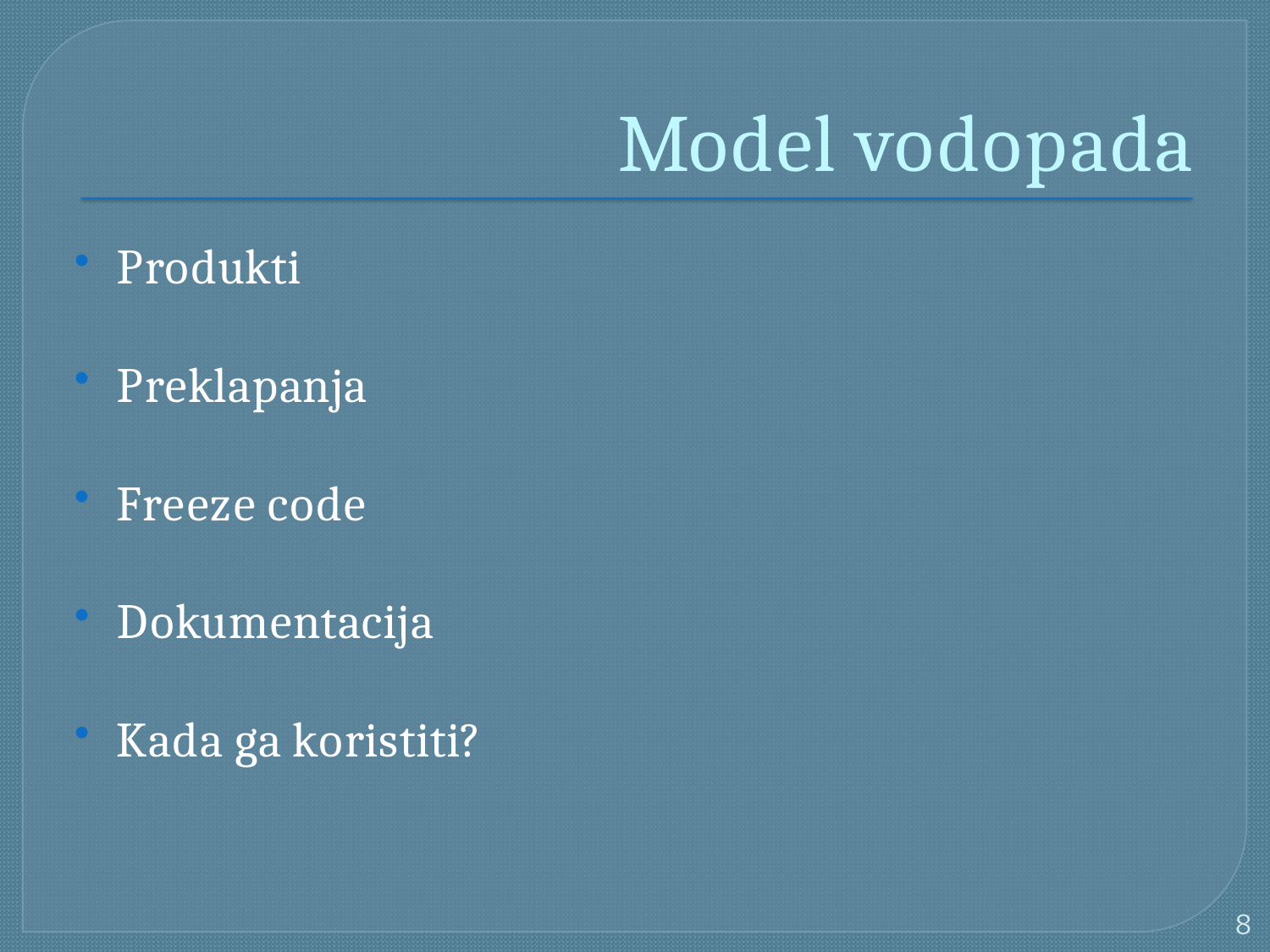

# Model vodopada
Produkti

Preklapanja

Freeze code

Dokumentacija

Kada ga koristiti?
8